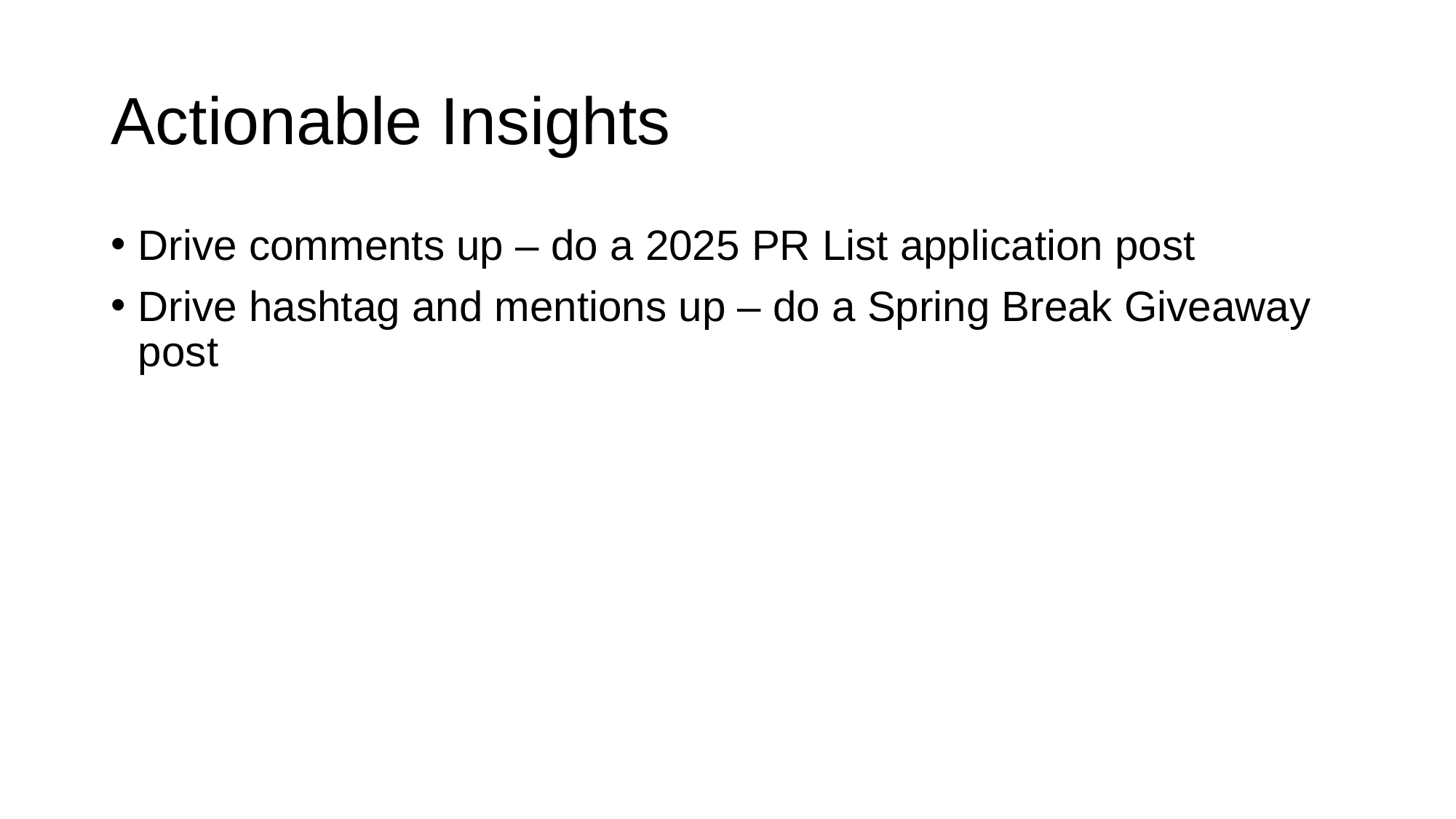

# Actionable Insights
Drive comments up – do a 2025 PR List application post
Drive hashtag and mentions up – do a Spring Break Giveaway post